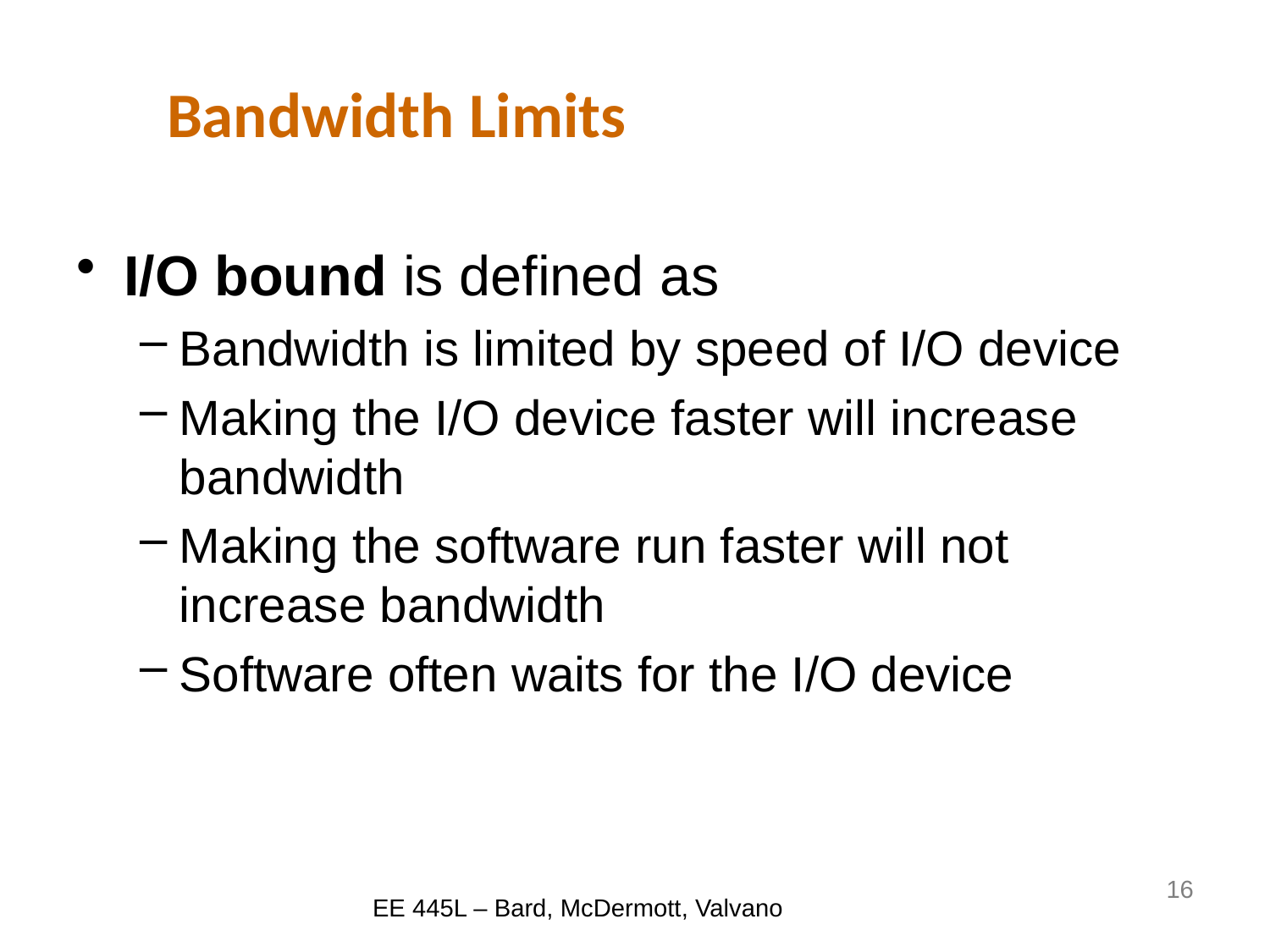

# Bandwidth Limits
I/O bound is defined as
Bandwidth is limited by speed of I/O device
Making the I/O device faster will increase bandwidth
Making the software run faster will not increase bandwidth
Software often waits for the I/O device
16
EE 445L – Bard, McDermott, Valvano